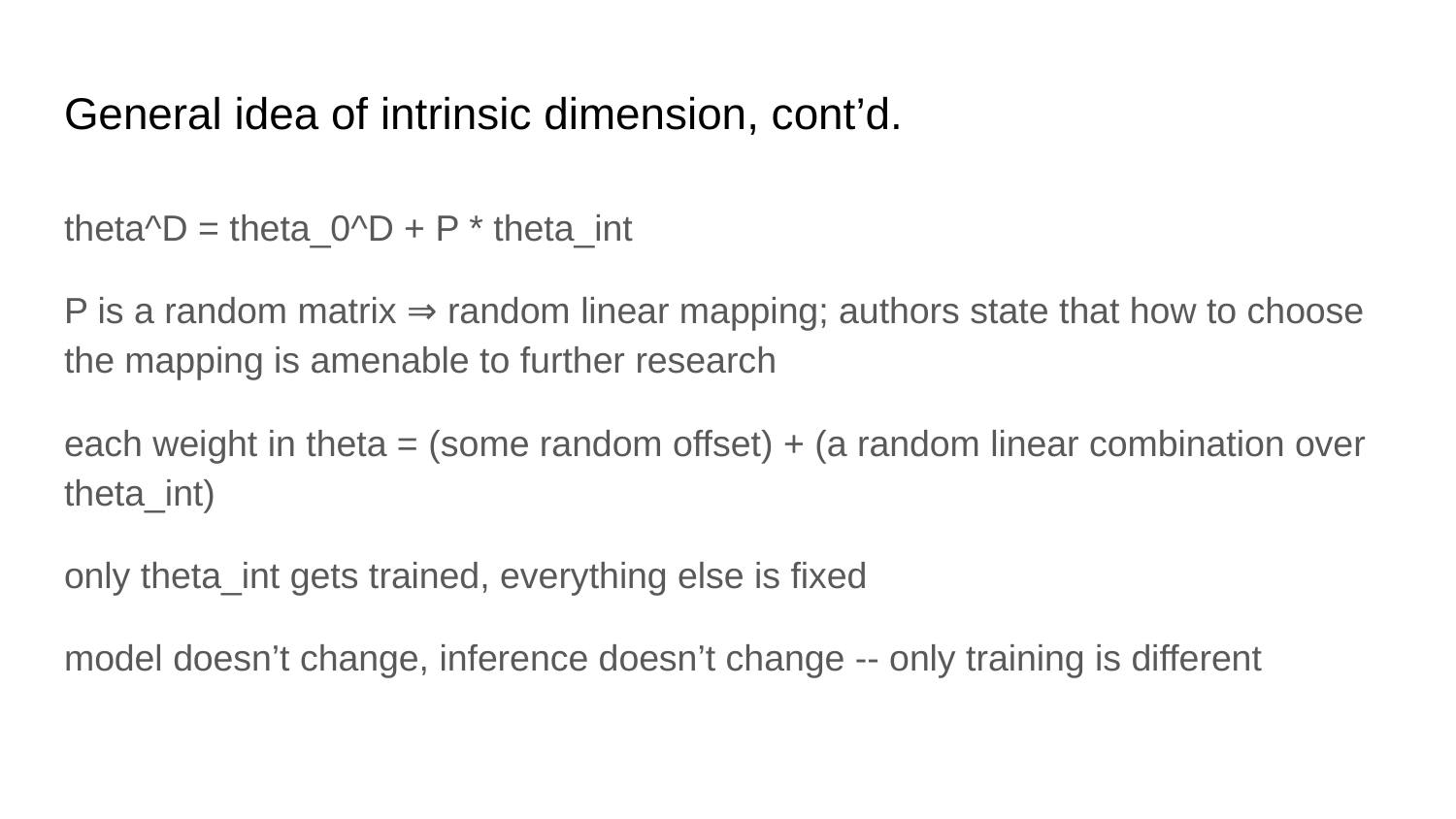

# General idea of intrinsic dimension, cont’d.
theta^D = theta_0^D + P * theta_int
P is a random matrix ⇒ random linear mapping; authors state that how to choose the mapping is amenable to further research
each weight in theta = (some random offset) + (a random linear combination over theta_int)
only theta_int gets trained, everything else is fixed
model doesn’t change, inference doesn’t change -- only training is different